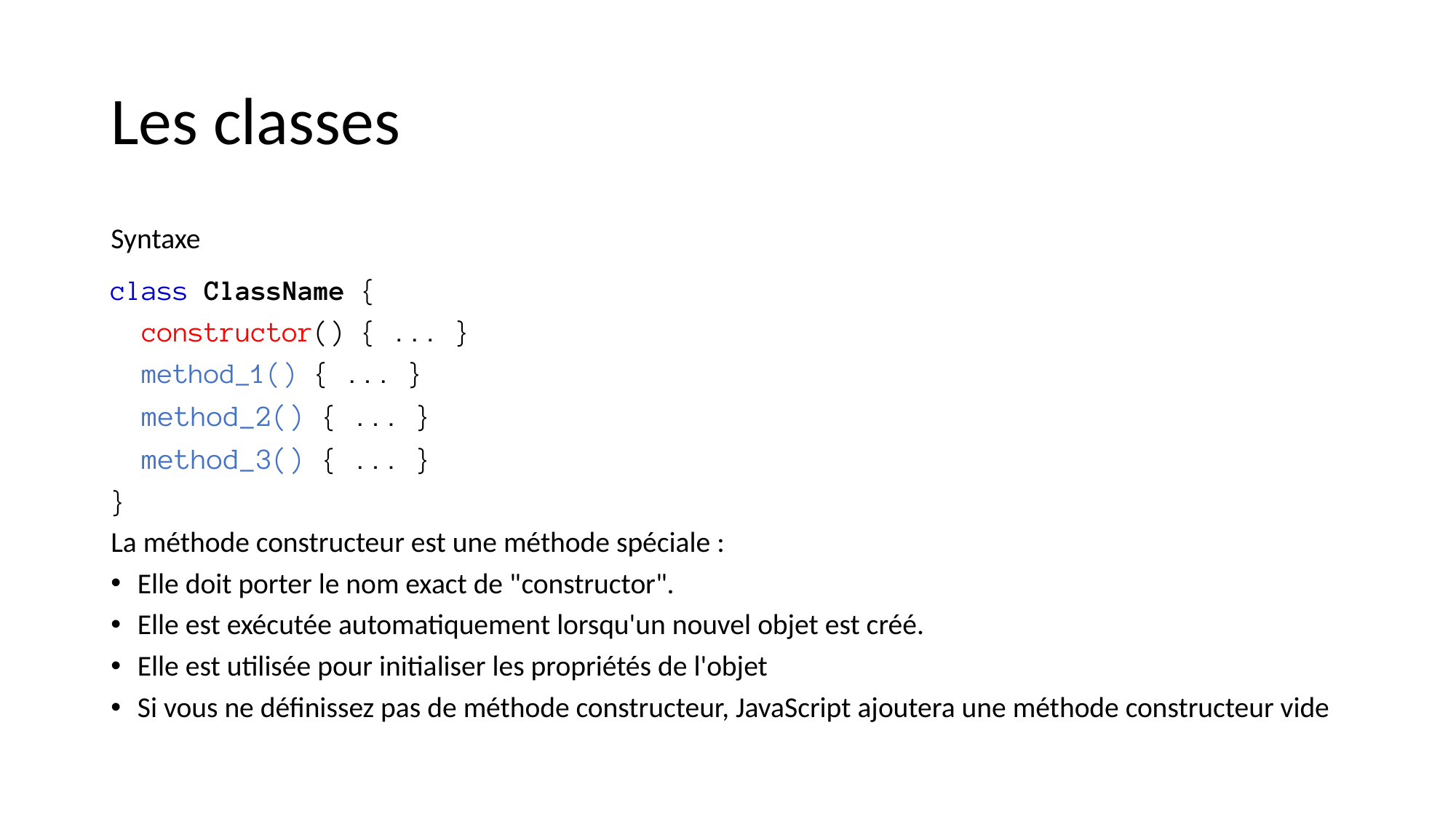

# Les classes
Syntaxe
class ClassName {
  constructor() { ... }
  method_1() { ... }
  method_2() { ... }
  method_3() { ... }
}
La méthode constructeur est une méthode spéciale :
Elle doit porter le nom exact de "constructor".
Elle est exécutée automatiquement lorsqu'un nouvel objet est créé.
Elle est utilisée pour initialiser les propriétés de l'objet
Si vous ne définissez pas de méthode constructeur, JavaScript ajoutera une méthode constructeur vide